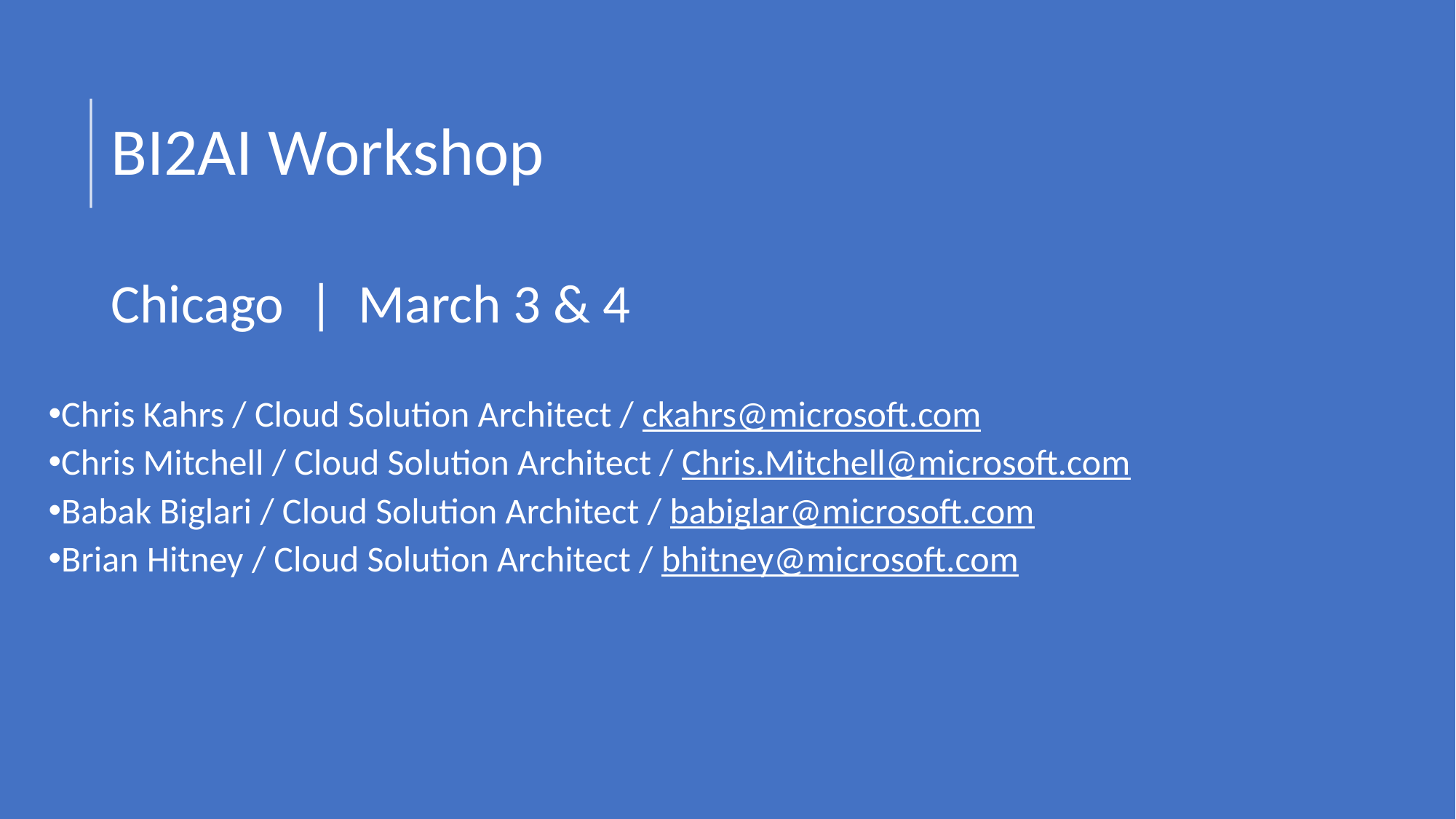

# BI2AI Workshop
Chicago  |  March 3 & 4
Chris Kahrs / Cloud Solution Architect / ckahrs@microsoft.com
Chris Mitchell / Cloud Solution Architect / Chris.Mitchell@microsoft.com
Babak Biglari / Cloud Solution Architect / babiglar@microsoft.com
Brian Hitney / Cloud Solution Architect / bhitney@microsoft.com